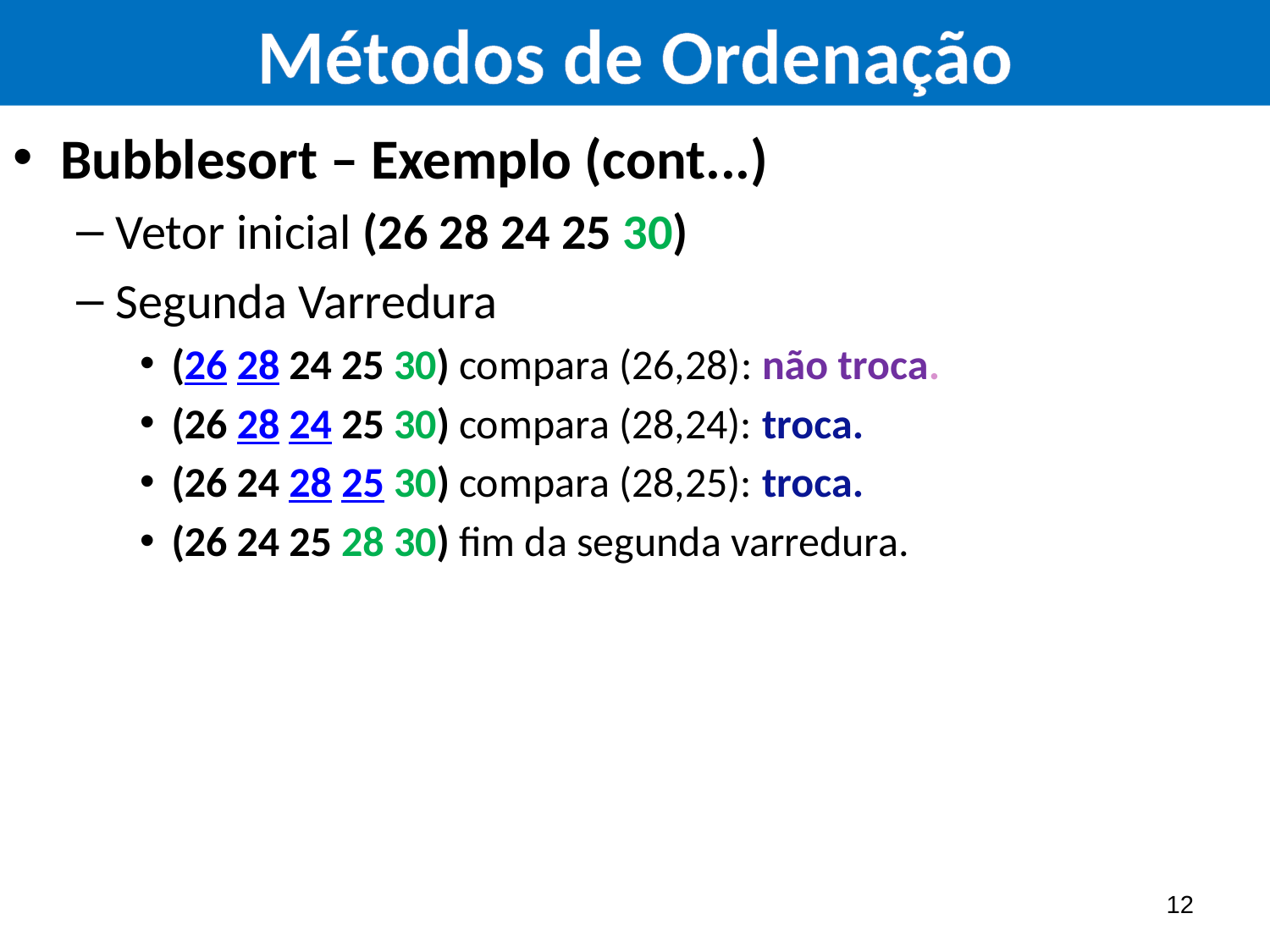

Bubblesort – Exemplo (cont...)
Vetor inicial (26 28 24 25 30)
Segunda Varredura
(26 28 24 25 30) compara (26,28): não troca.
(26 28 24 25 30) compara (28,24): troca.
(26 24 28 25 30) compara (28,25): troca.
(26 24 25 28 30) fim da segunda varredura.

12